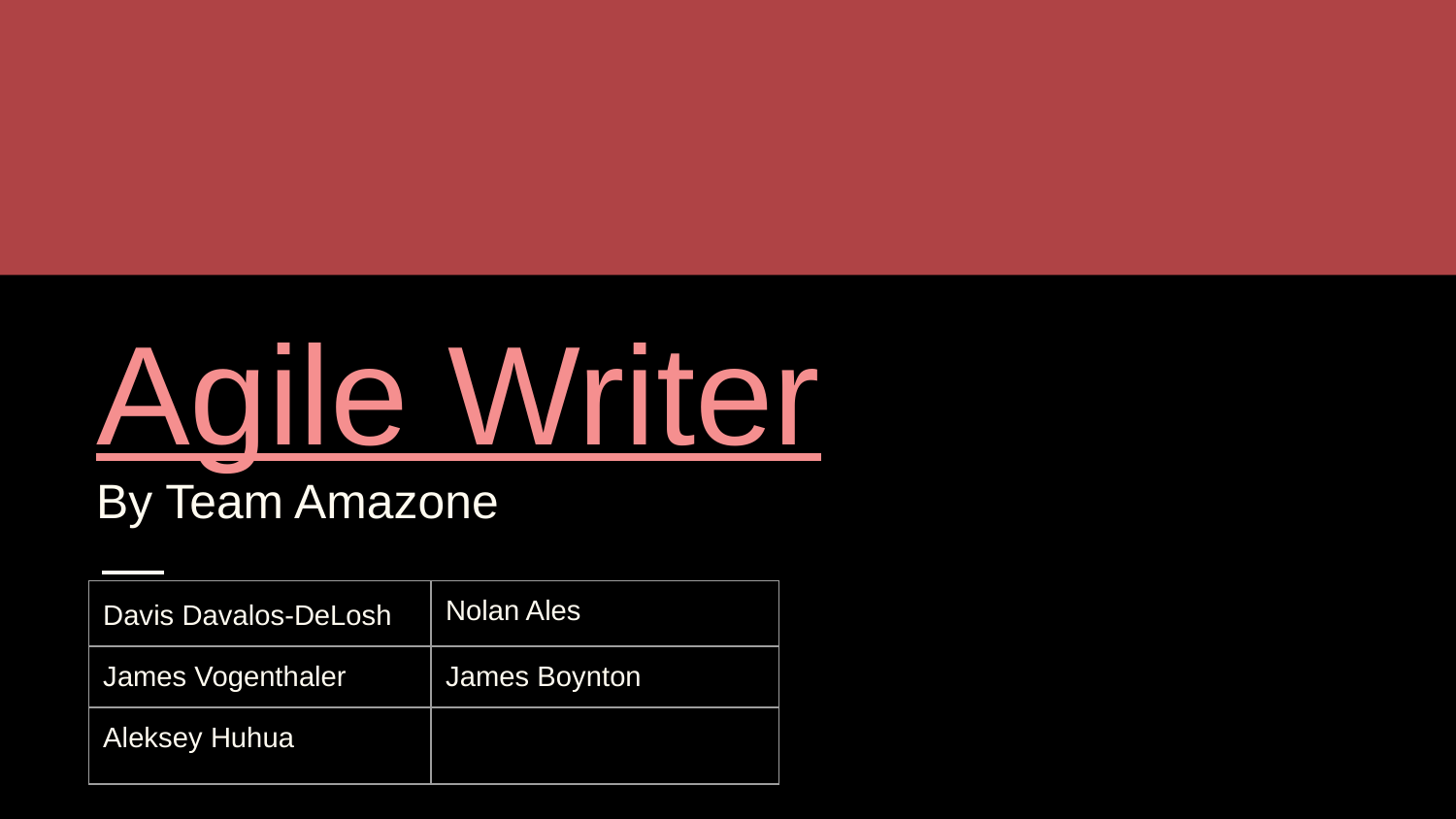

# Agile Writer
By Team Amazone
| Davis Davalos-DeLosh | Nolan Ales |
| --- | --- |
| James Vogenthaler | James Boynton |
| Aleksey Huhua |  |